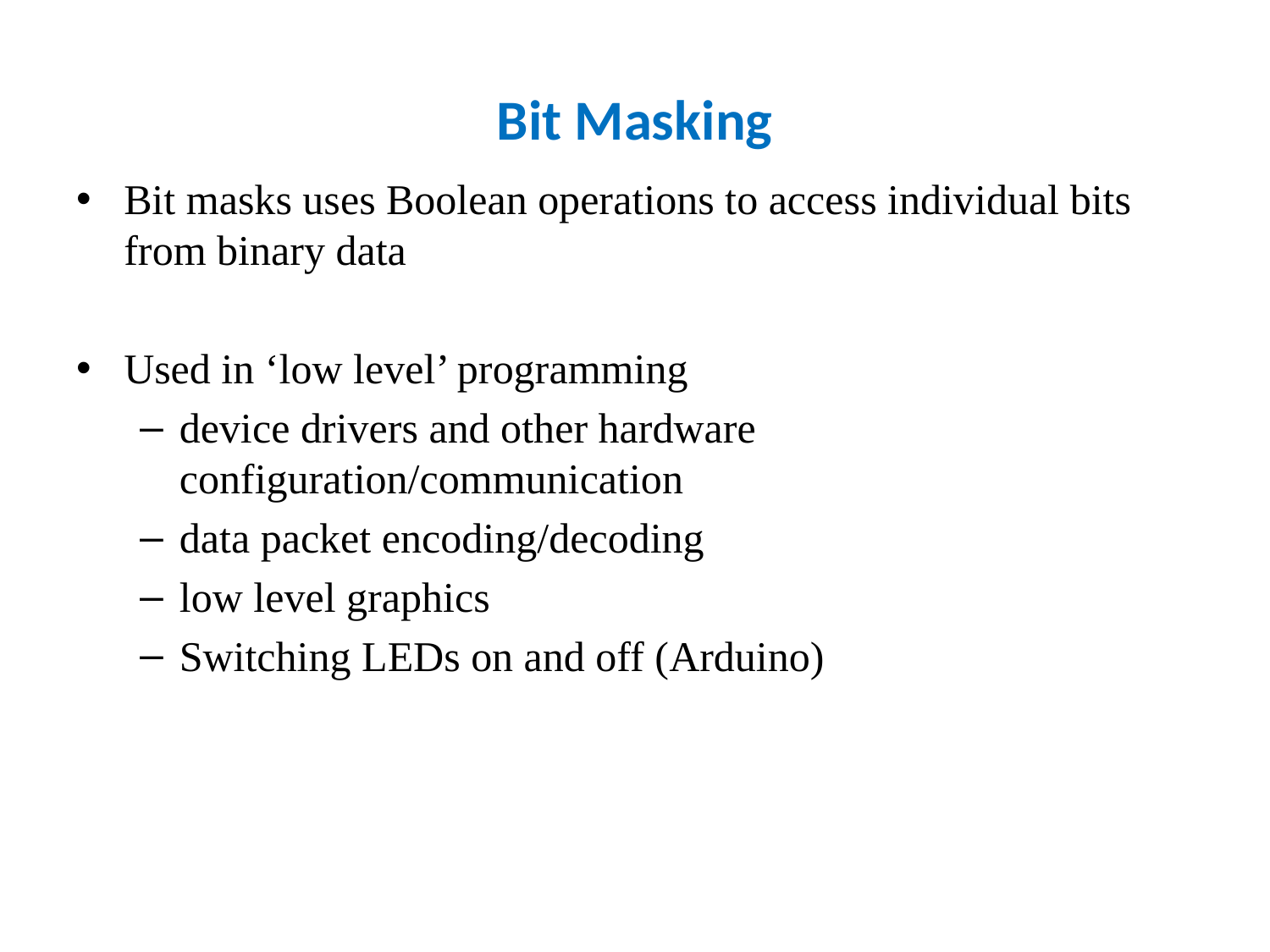

# Bit Masking
Bit masks uses Boolean operations to access individual bits from binary data

Used in ‘low level’ programming
device drivers and other hardware configuration/communication
data packet encoding/decoding
low level graphics
Switching LEDs on and off (Arduino)